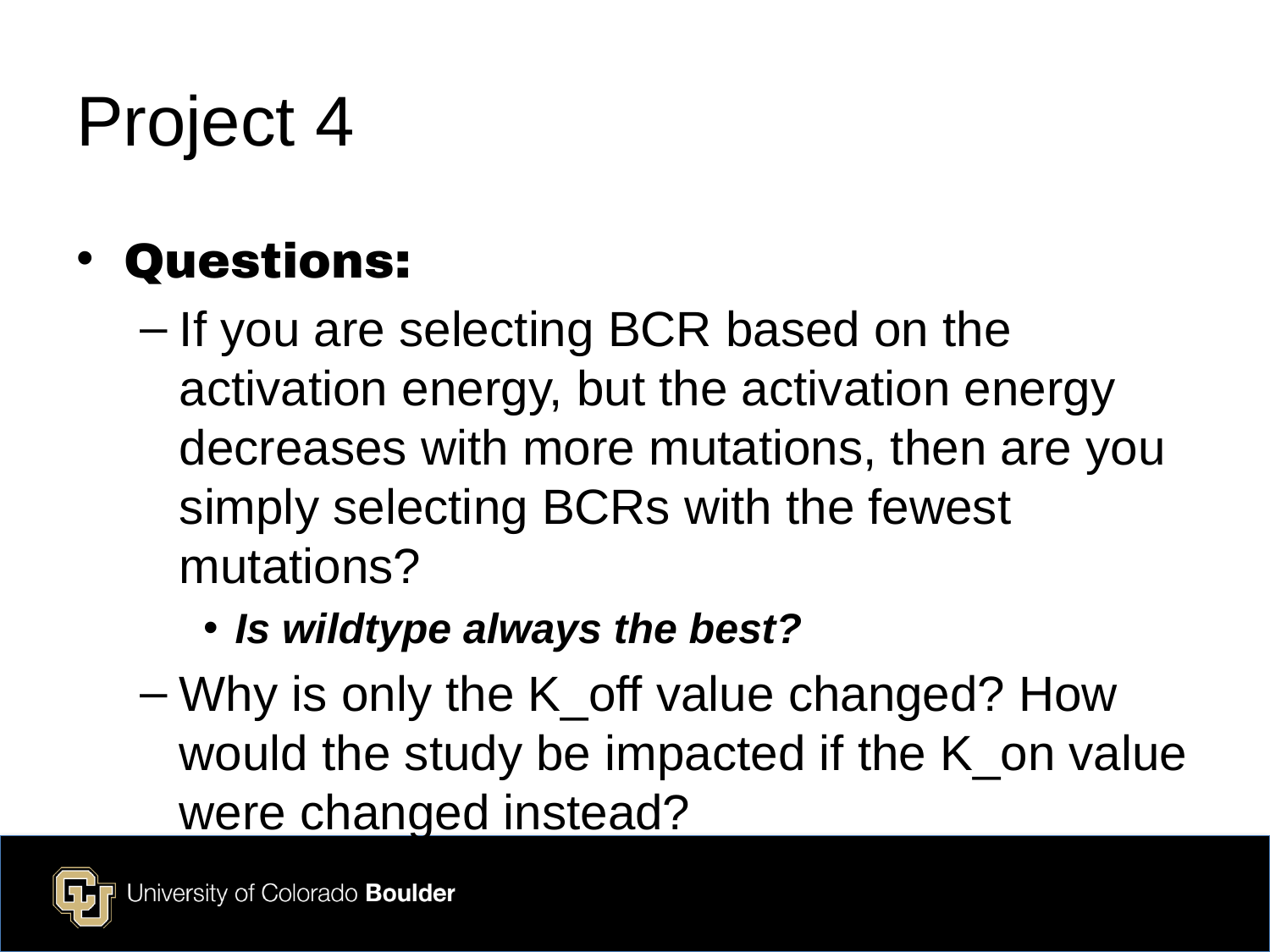

# Project 4
Questions:
If you are selecting BCR based on the activation energy, but the activation energy decreases with more mutations, then are you simply selecting BCRs with the fewest mutations?
Is wildtype always the best?
Why is only the K_off value changed? How would the study be impacted if the K_on value were changed instead?